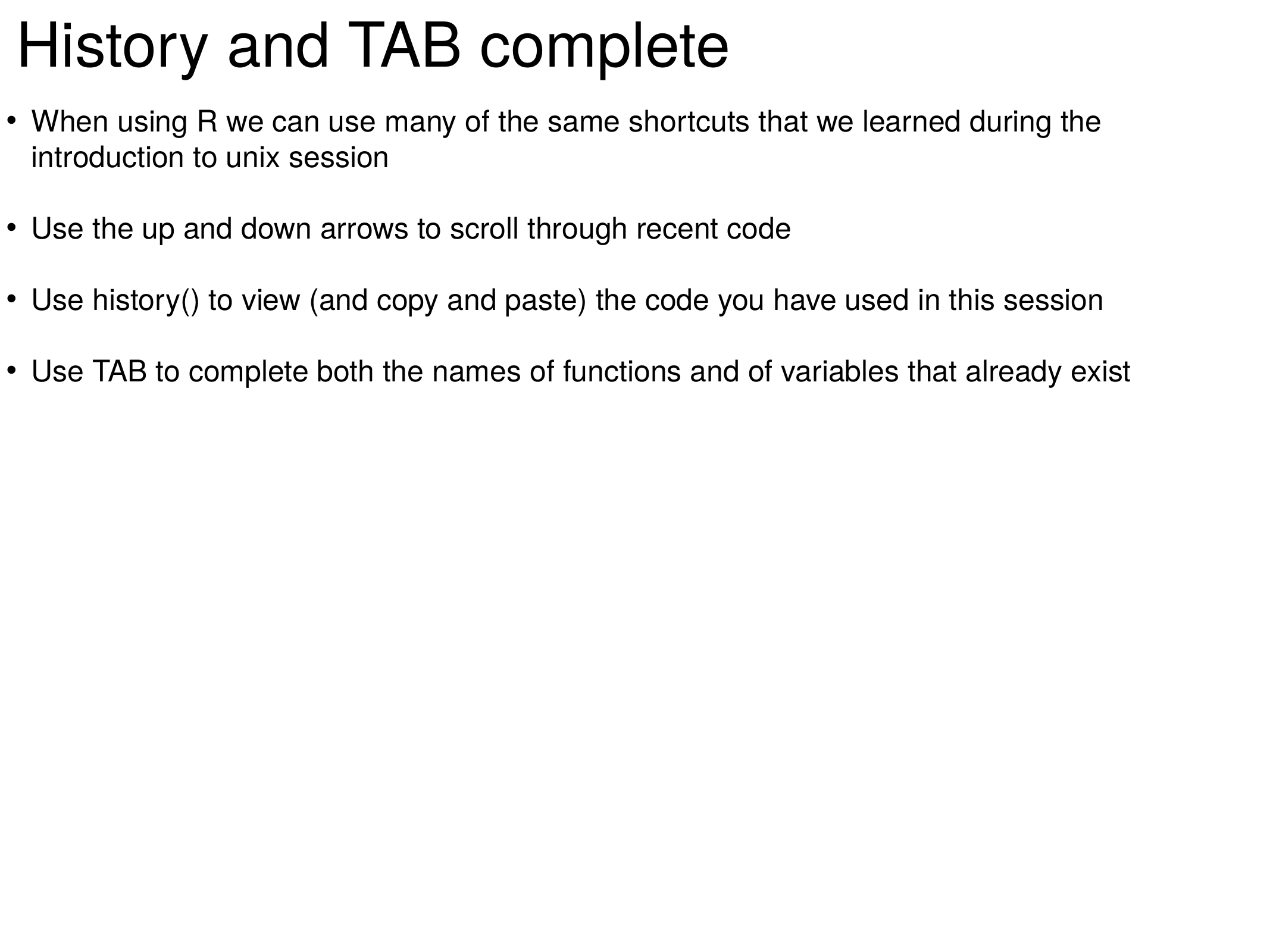

History and TAB complete
When using R we can use many of the same shortcuts that we learned during the introduction to unix session
Use the up and down arrows to scroll through recent code
Use history() to view (and copy and paste) the code you have used in this session
Use TAB to complete both the names of functions and of variables that already exist